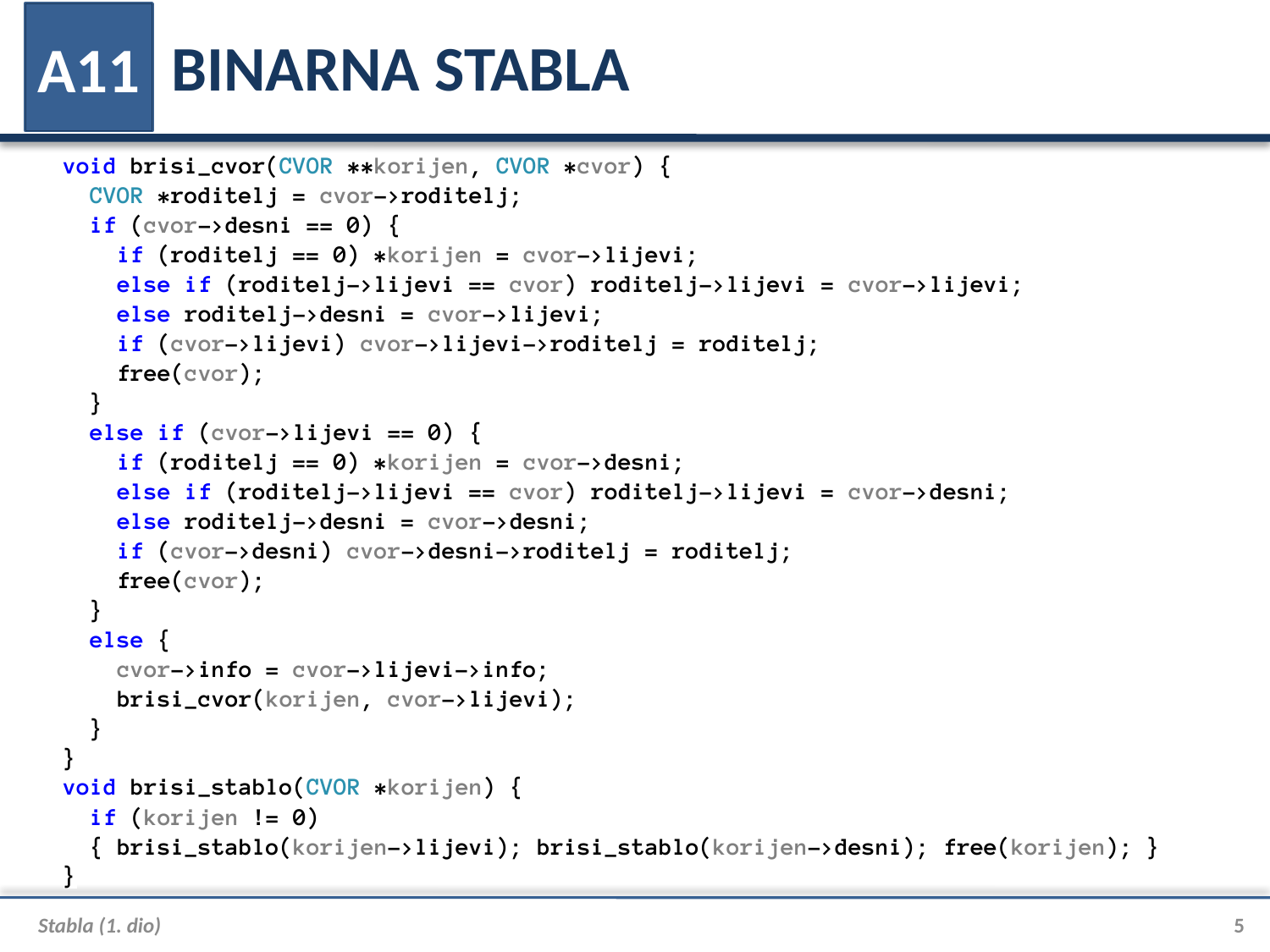

# BINARNA STABLA
A11
void brisi_cvor(CVOR **korijen, CVOR *cvor) {
  CVOR *roditelj = cvor->roditelj;
  if (cvor->desni == 0) {
    if (roditelj == 0) *korijen = cvor->lijevi;
    else if (roditelj->lijevi == cvor) roditelj->lijevi = cvor->lijevi;
    else roditelj->desni = cvor->lijevi;
    if (cvor->lijevi) cvor->lijevi->roditelj = roditelj;
    free(cvor);
  }
  else if (cvor->lijevi == 0) {
    if (roditelj == 0) *korijen = cvor->desni;
    else if (roditelj->lijevi == cvor) roditelj->lijevi = cvor->desni;
    else roditelj->desni = cvor->desni;
    if (cvor->desni) cvor->desni->roditelj = roditelj;
    free(cvor);
  }
  else {
    cvor->info = cvor->lijevi->info;
    brisi_cvor(korijen, cvor->lijevi);
  }
}
void brisi_stablo(CVOR *korijen) {
  if (korijen != 0)
  { brisi_stablo(korijen->lijevi); brisi_stablo(korijen->desni); free(korijen); }
}
Stabla (1. dio)
5